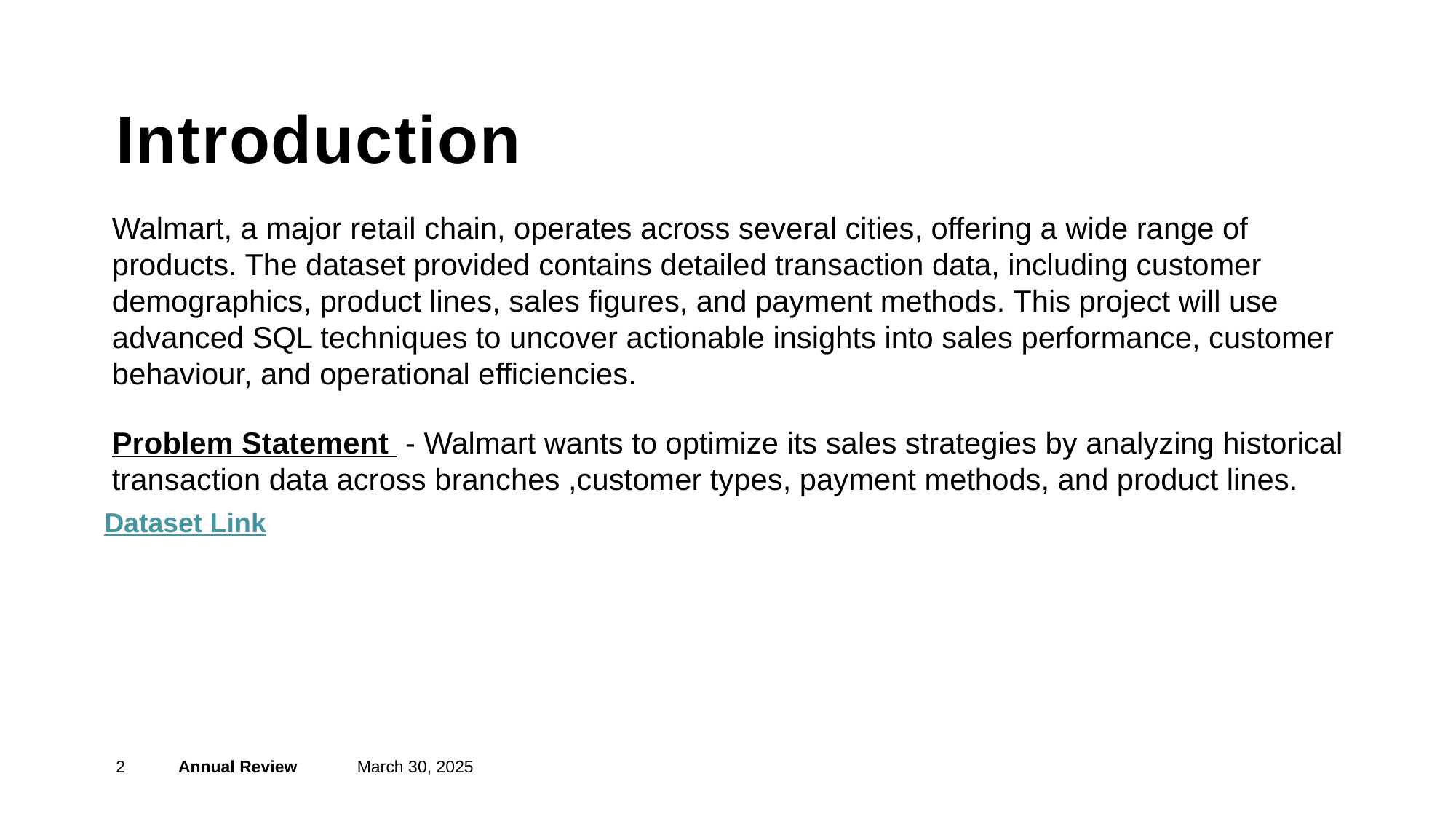

# Introduction
Walmart, a major retail chain, operates across several cities, offering a wide range of products. The dataset provided contains detailed transaction data, including customer demographics, product lines, sales figures, and payment methods. This project will use advanced SQL techniques to uncover actionable insights into sales performance, customer behaviour, and operational efficiencies.
Problem Statement  - Walmart wants to optimize its sales strategies by analyzing historical transaction data across branches ,customer types, payment methods, and product lines.
Dataset Link
2
Annual Review
March 30, 2025